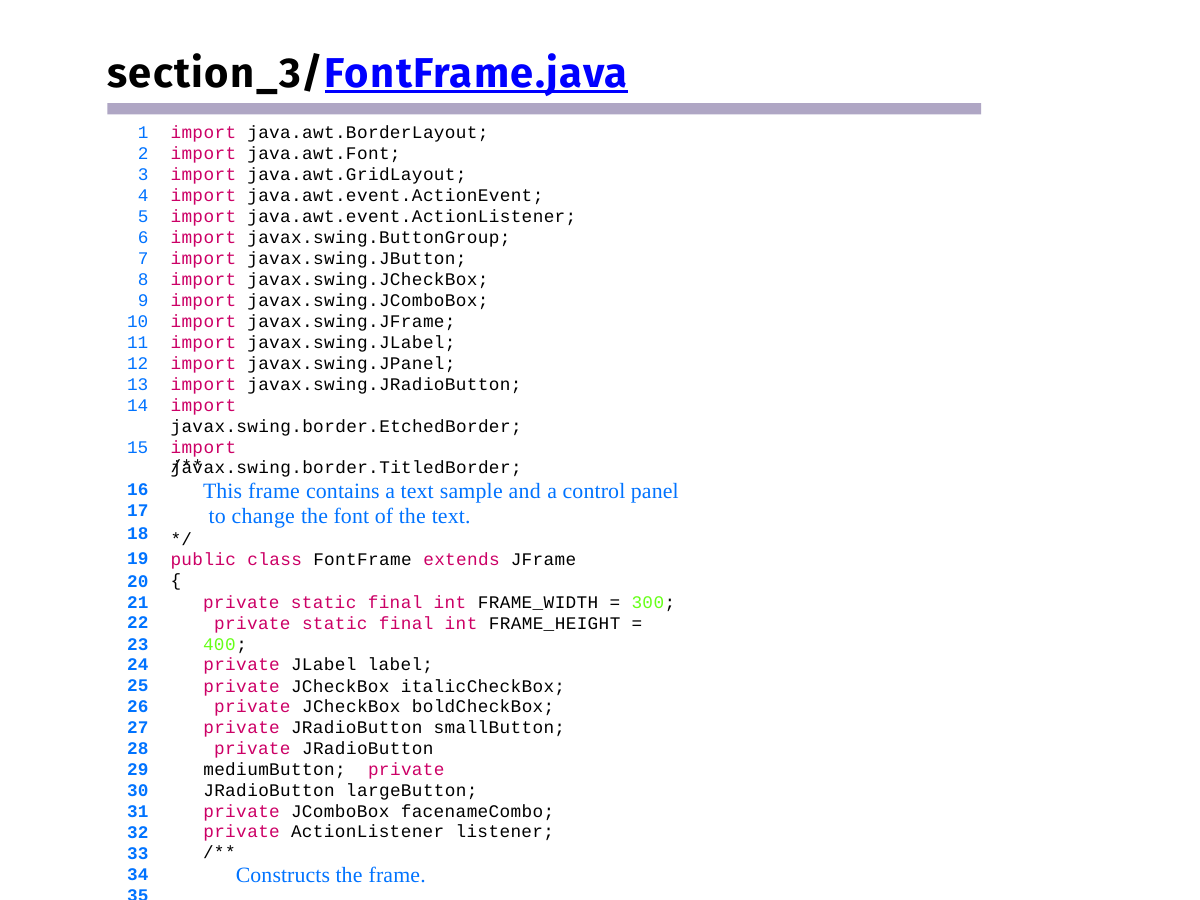

# section_3/FontFrame.java

import java.awt.BorderLayout;
import java.awt.Font;
import java.awt.GridLayout;
import java.awt.event.ActionEvent;
import java.awt.event.ActionListener;
import javax.swing.ButtonGroup;
import javax.swing.JButton;
import javax.swing.JCheckBox;
import javax.swing.JComboBox;
import javax.swing.JFrame;
import javax.swing.JLabel;
import javax.swing.JPanel;
import javax.swing.JRadioButton;
import javax.swing.border.EtchedBorder;
import javax.swing.border.TitledBorder;
16
17
18
19
20
21
22
23
24
25
26
27
28
29
30
31
32
33
34
35
36
/**
This frame contains a text sample and a control panel  to change the font of the text.
*/
public class FontFrame extends JFrame
{
private static final int FRAME_WIDTH = 300;  private static final int FRAME_HEIGHT = 400;
private JLabel label;
private JCheckBox italicCheckBox;  private JCheckBox boldCheckBox;  private JRadioButton smallButton;  private JRadioButton mediumButton;  private JRadioButton largeButton;  private JComboBox facenameCombo;  private ActionListener listener;
/**
Constructs the frame.